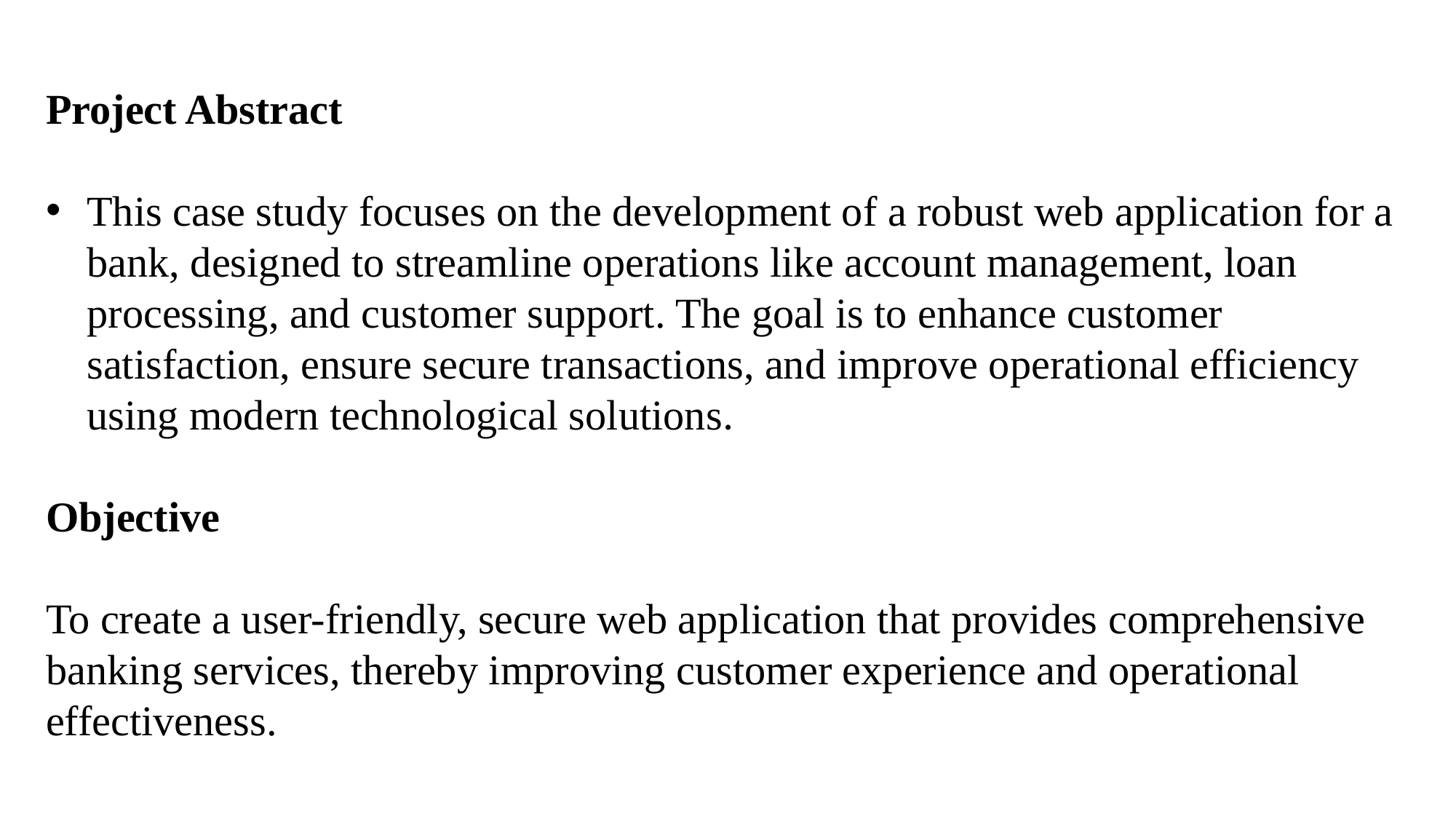

Project Abstract

This case study focuses on the development of a robust web application for a bank, designed to streamline operations like account management, loan processing, and customer support. The goal is to enhance customer satisfaction, ensure secure transactions, and improve operational efficiency using modern technological solutions.

Objective

To create a user-friendly, secure web application that provides comprehensive banking services, thereby improving customer experience and operational effectiveness.